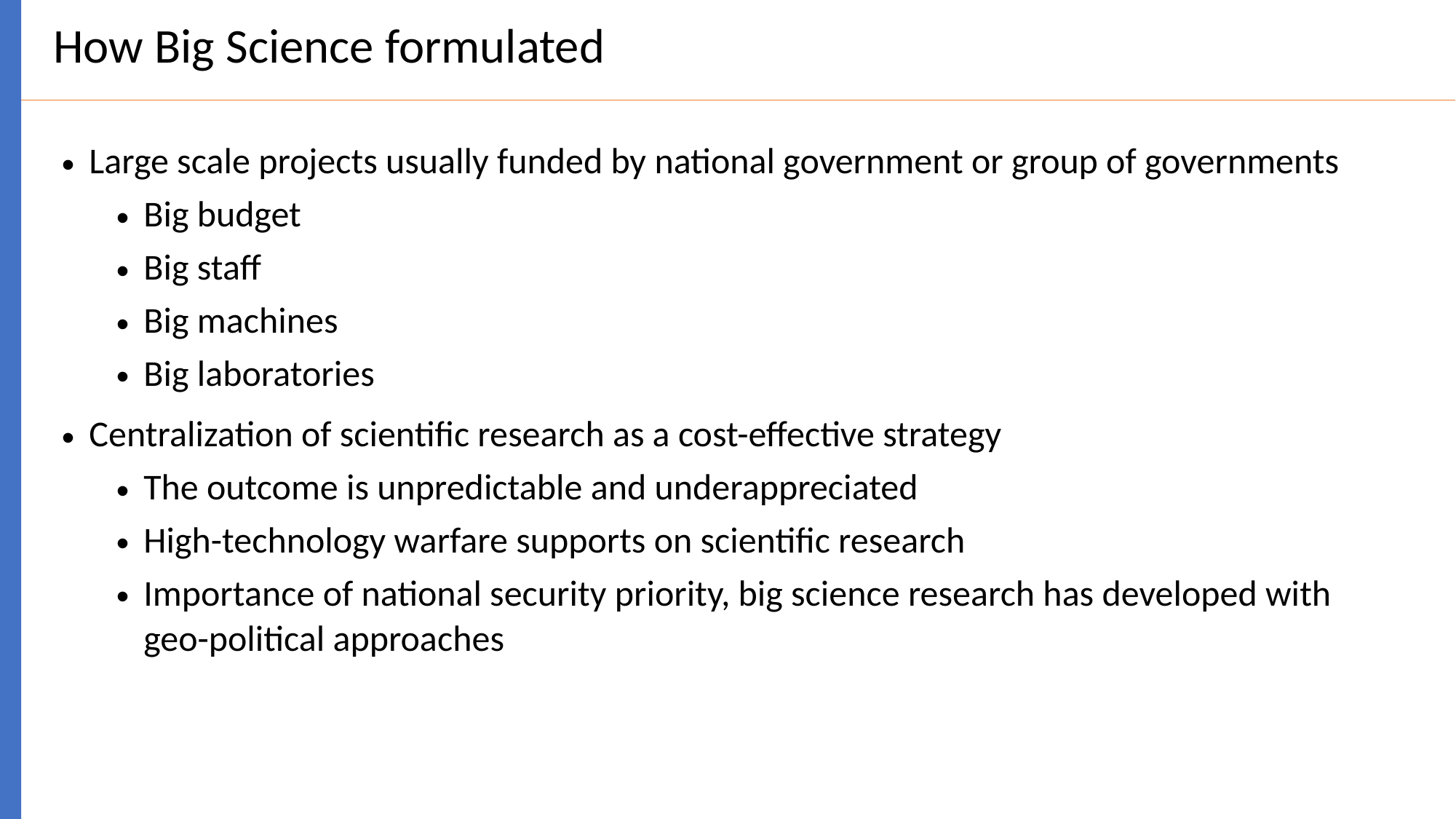

# How Big Science formulated
Large scale projects usually funded by national government or group of governments
Big budget
Big staff
Big machines
Big laboratories
Centralization of scientific research as a cost-effective strategy
The outcome is unpredictable and underappreciated
High-technology warfare supports on scientific research
Importance of national security priority, big science research has developed with geo-political approaches